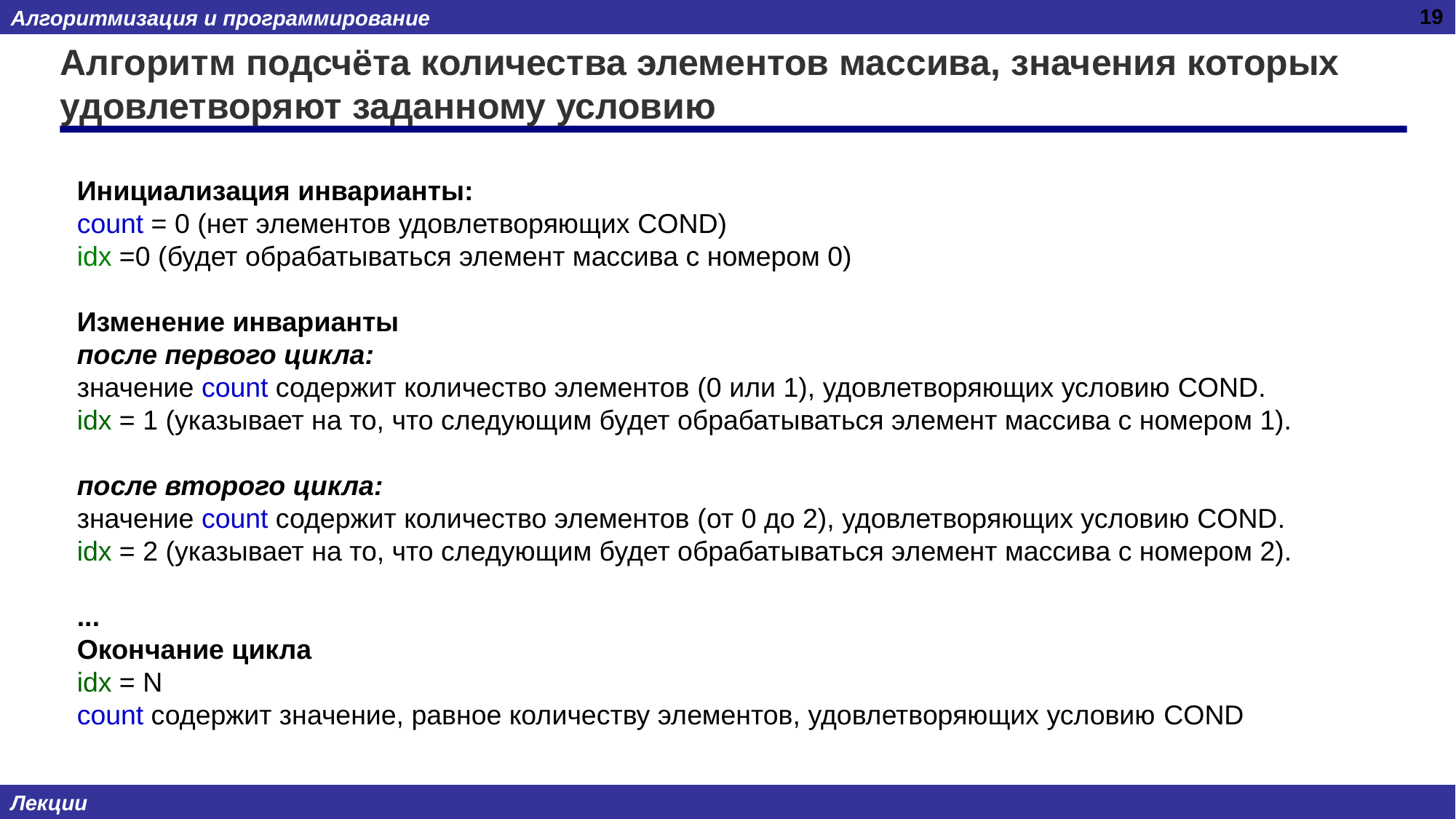

19
# Алгоритм подсчёта количества элементов массива, значения которых удовлетворяют заданному условию
Инициализация инварианты:
count = 0 (нет элементов удовлетворяющих COND)
idx =0 (будет обрабатываться элемент массива с номером 0)

Изменение инварианты
после первого цикла:
значение count содержит количество элементов (0 или 1), удовлетворяющих условию COND.
idx = 1 (указывает на то, что следующим будет обрабатываться элемент массива с номером 1).

после второго цикла:
значение count содержит количество элементов (от 0 до 2), удовлетворяющих условию COND.
idx = 2 (указывает на то, что следующим будет обрабатываться элемент массива с номером 2).

...
Окончание цикла
idx = N
count содержит значение, равное количеству элементов, удовлетворяющих условию COND